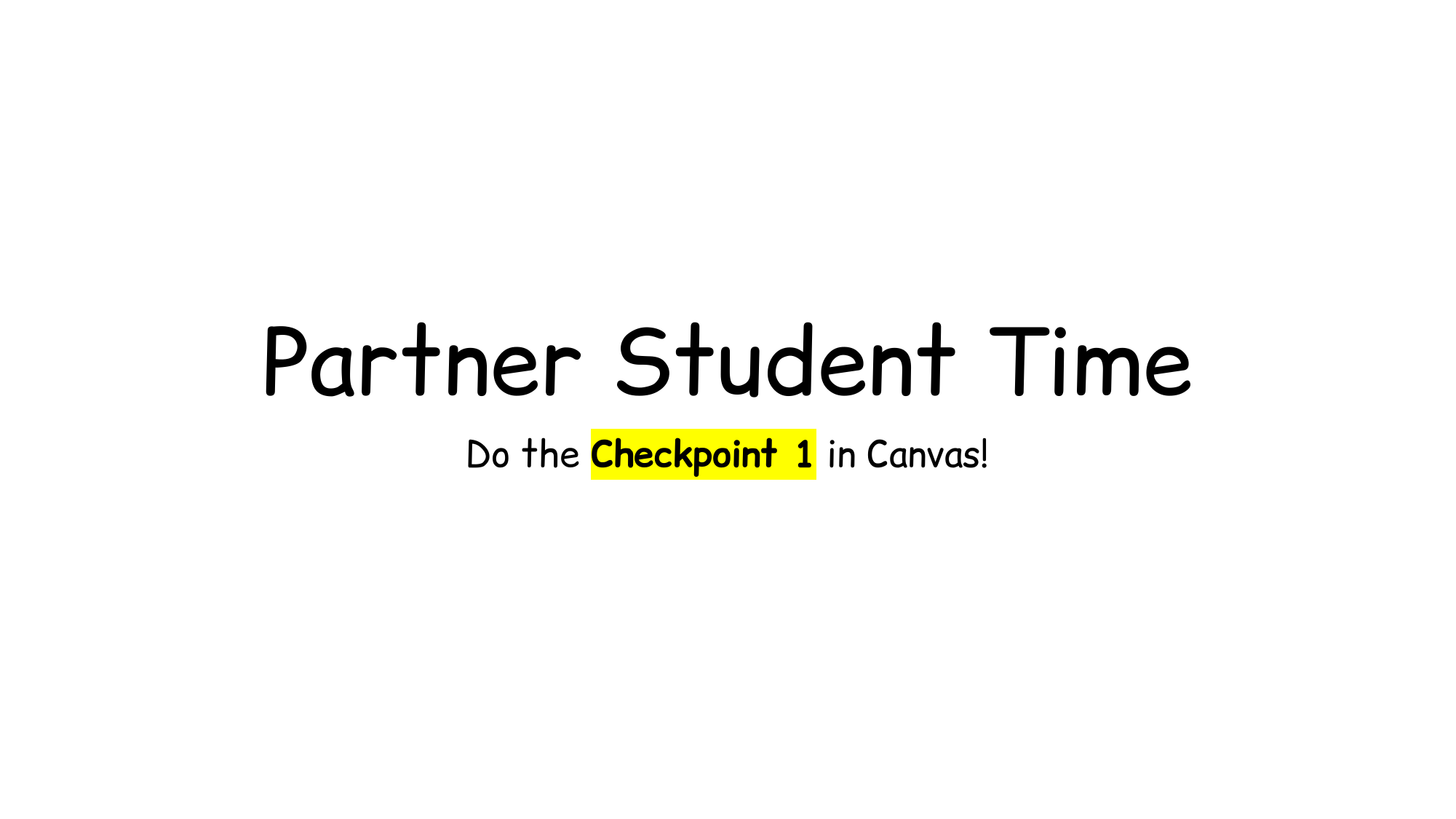

# Partner Student Time
Do the Checkpoint 1 in Canvas!